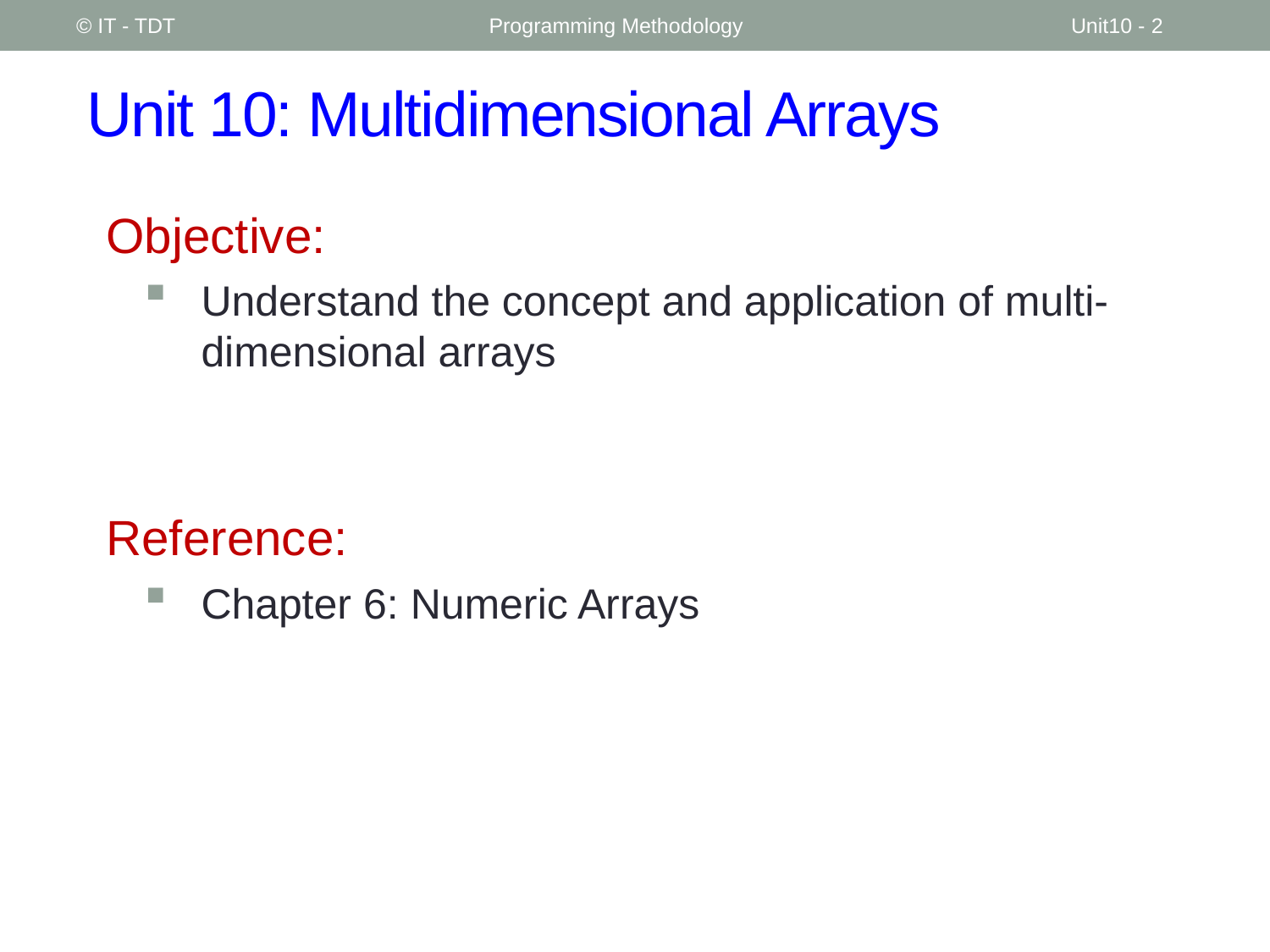

© IT - TDT
Programming Methodology
Unit10 - 2
# Unit 10: Multidimensional Arrays
Objective:
Understand the concept and application of multi-dimensional arrays
Reference:
Chapter 6: Numeric Arrays